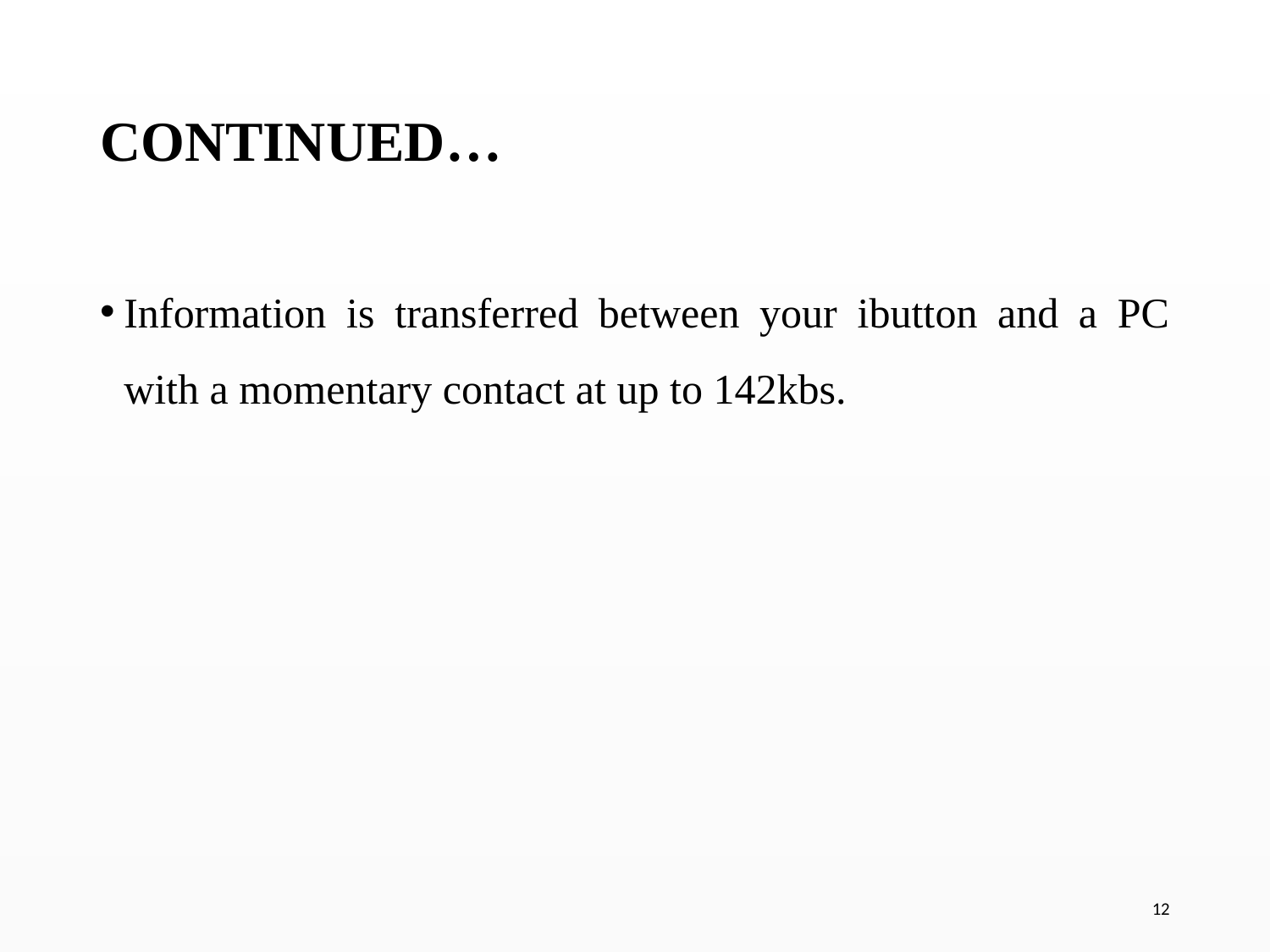

# CONTINUED…
Information is transferred between your ibutton and a PC with a momentary contact at up to 142kbs.
12